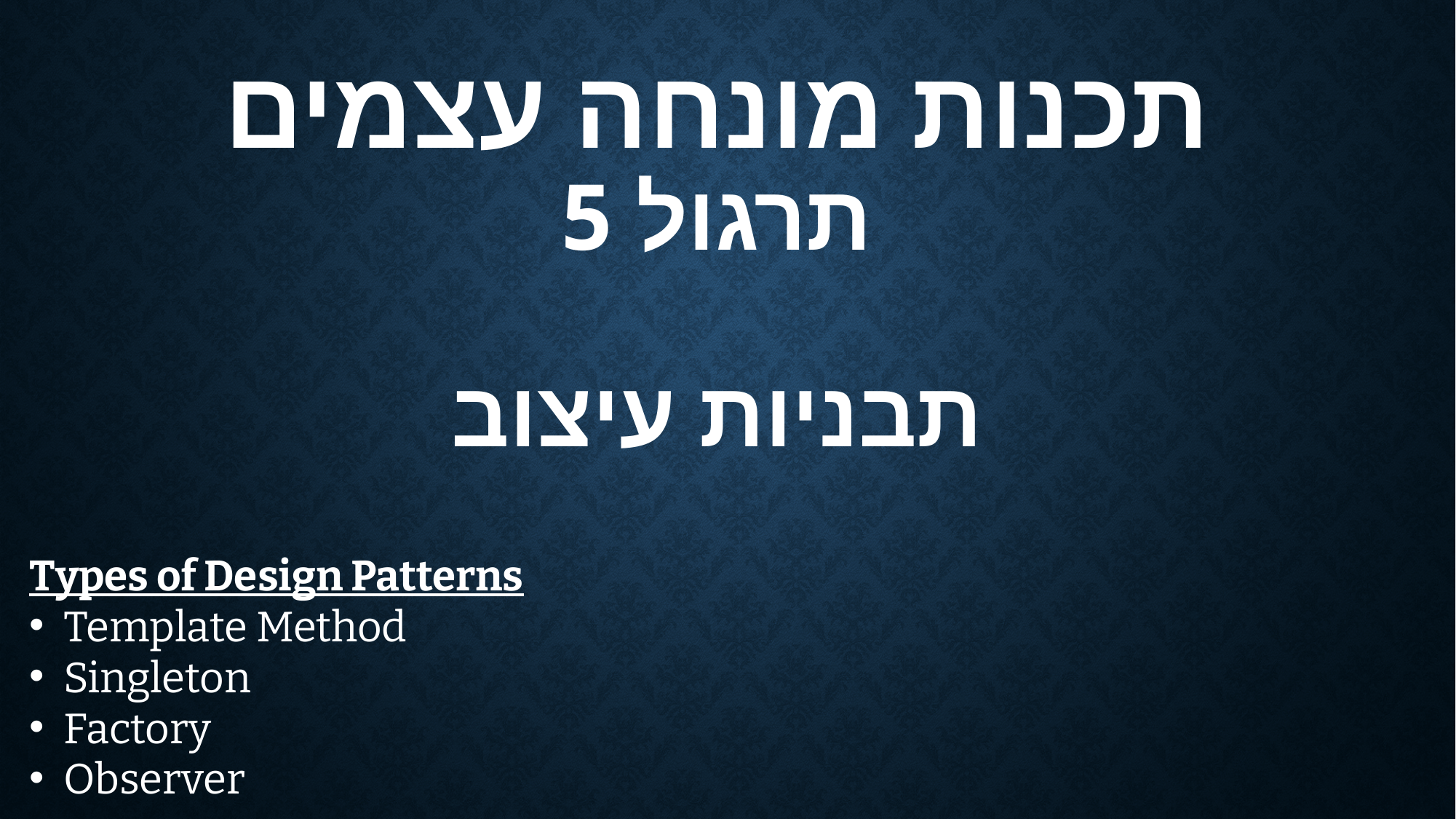

# תכנות מונחה עצמים תרגול 5 תבניות עיצוב
Types of Design Patterns
Template Method
Singleton
Factory
Observer